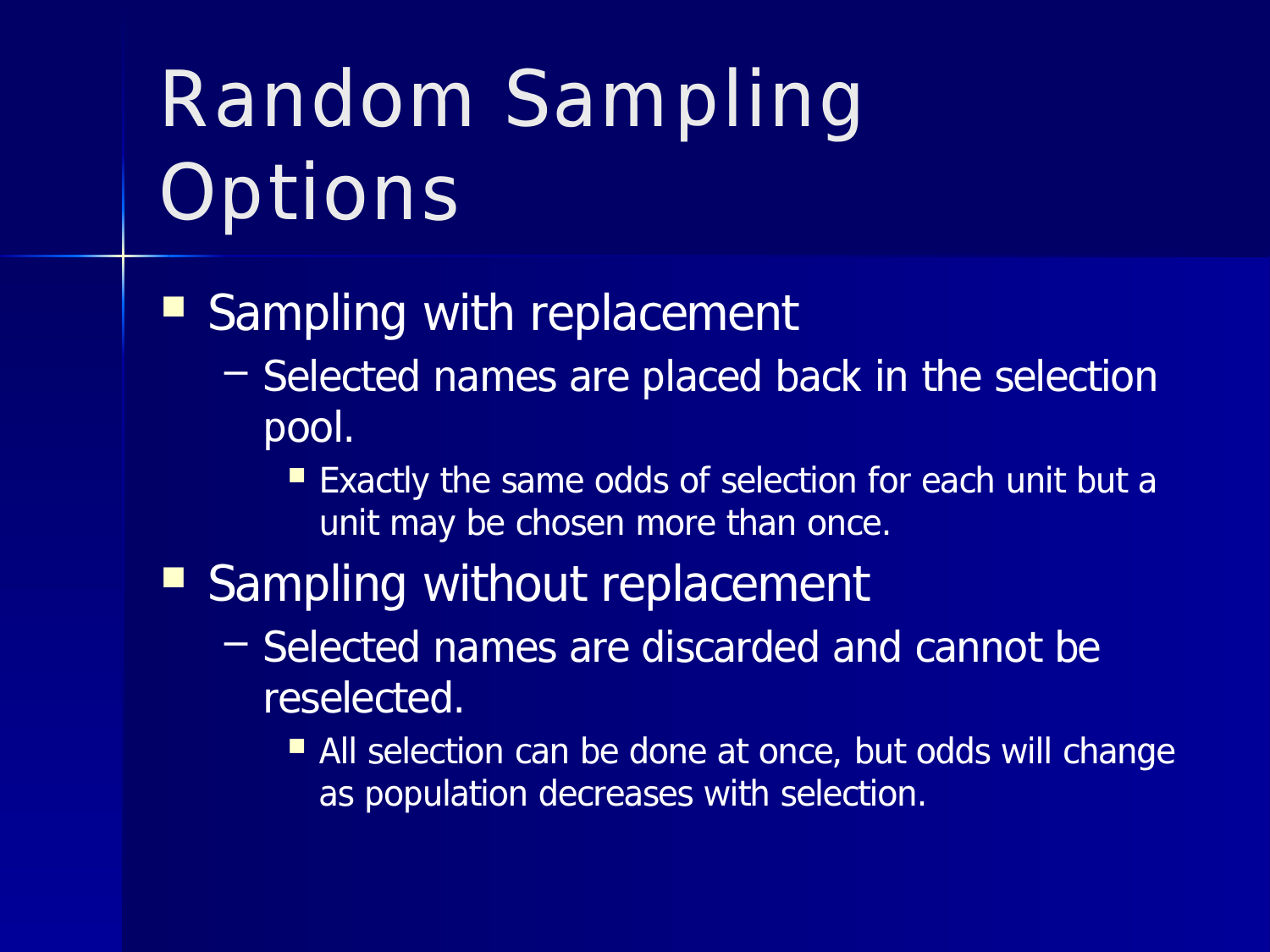

# Random Sampling Options
Sampling with replacement
Selected names are placed back in the selection pool.
Exactly the same odds of selection for each unit but a unit may be chosen more than once.
Sampling without replacement
Selected names are discarded and cannot be reselected.
All selection can be done at once, but odds will change as population decreases with selection.